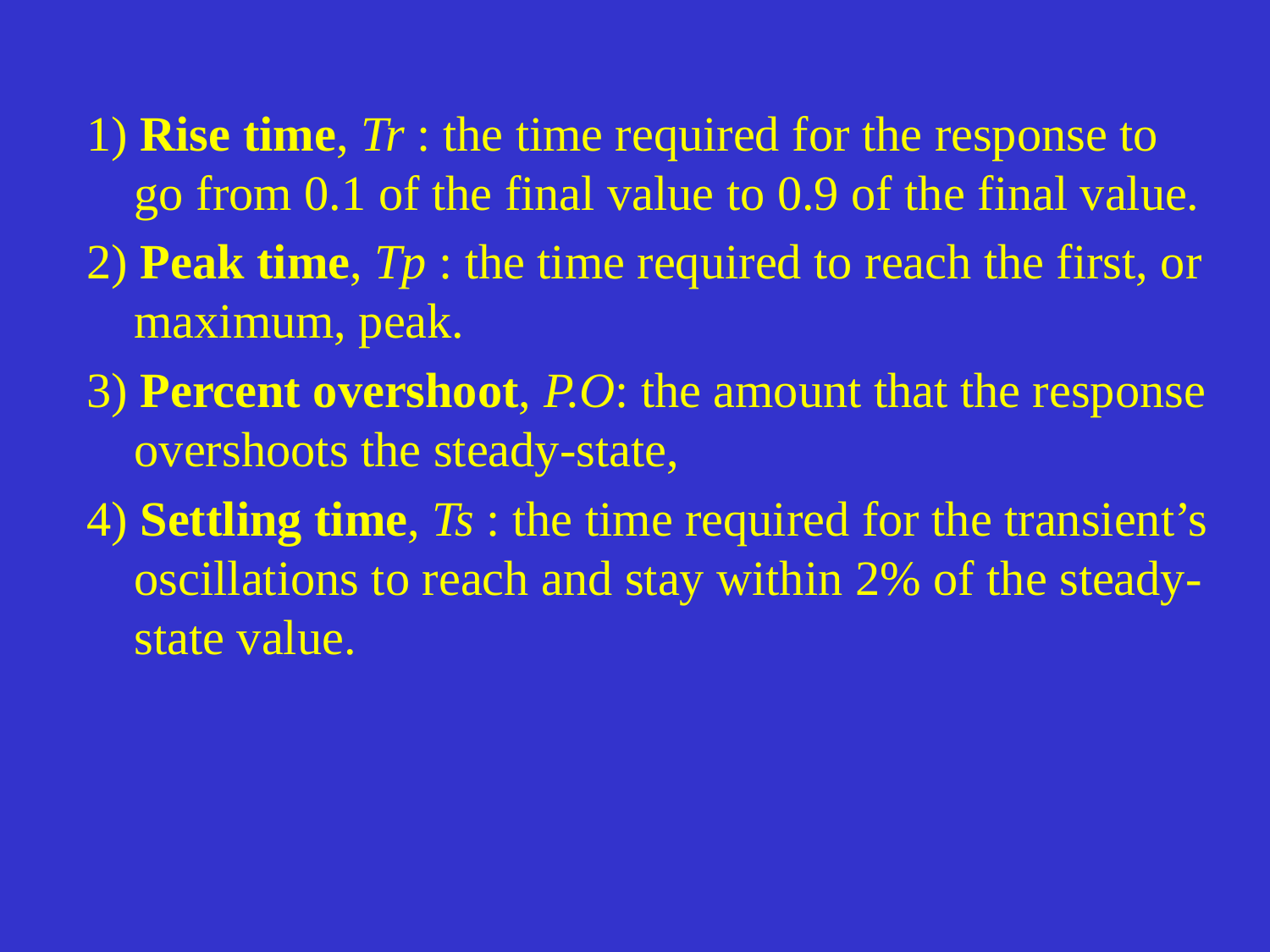

1) Rise time, Tr : the time required for the response to go from 0.1 of the final value to 0.9 of the final value.
2) Peak time, Tp : the time required to reach the first, or maximum, peak.
3) Percent overshoot, P.O: the amount that the response overshoots the steady-state,
4) Settling time, Ts : the time required for the transient’s oscillations to reach and stay within 2% of the steady-state value.